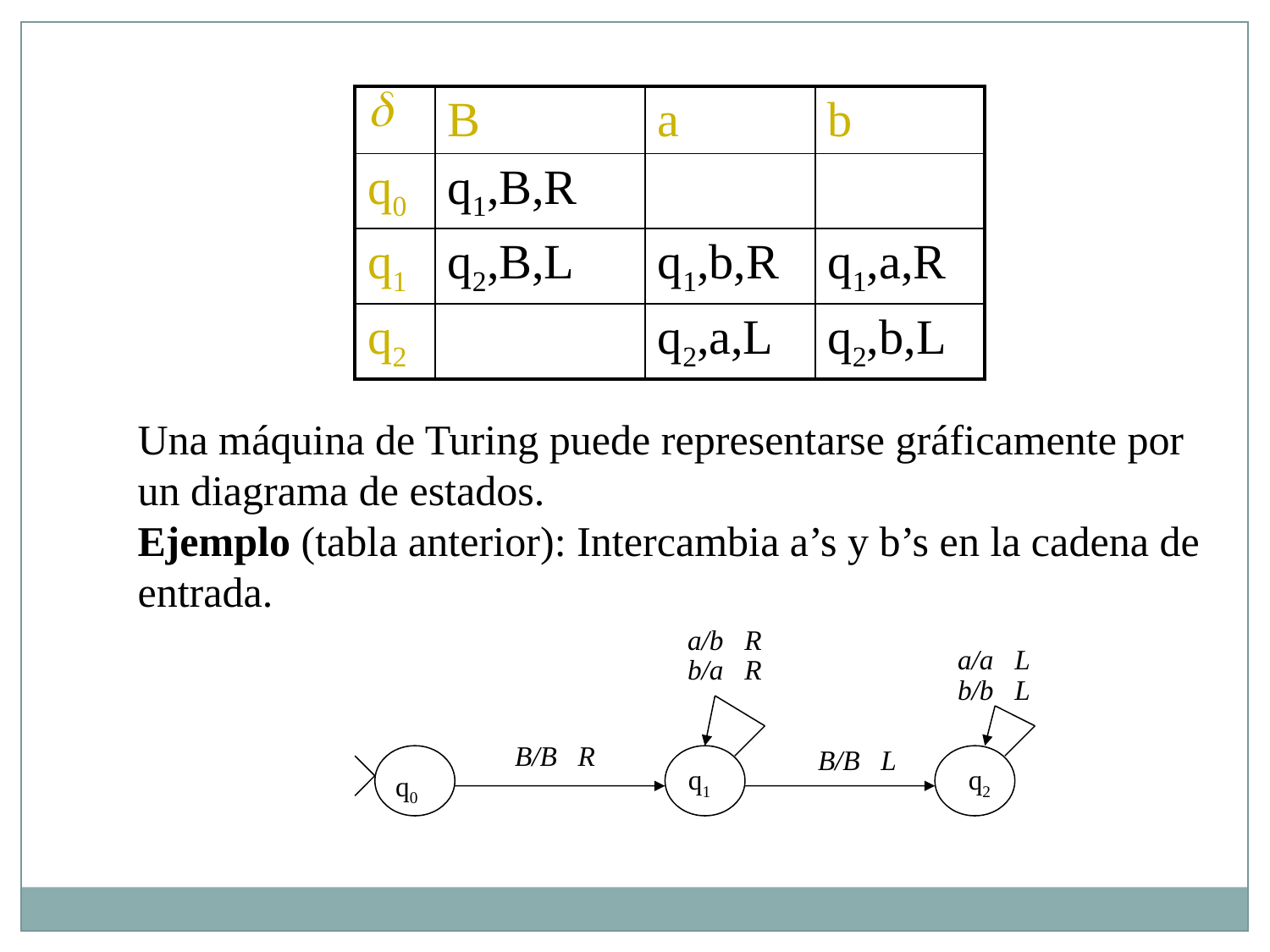

| δ | B | a | b |
| --- | --- | --- | --- |
| q0 | q1,B,R |  |  |
| q1 | q2,B,L | q1,b,R | q1,a,R |
| q2 |  | q2,a,L | q2,b,L |
Una máquina de Turing puede representarse gráficamente por un diagrama de estados.
Ejemplo (tabla anterior): Intercambia a’s y b’s en la cadena de entrada.
a/b   R
a/a   L
b/a   R
b/b   L

B/B   R
B/B   L

q1
q2
q0